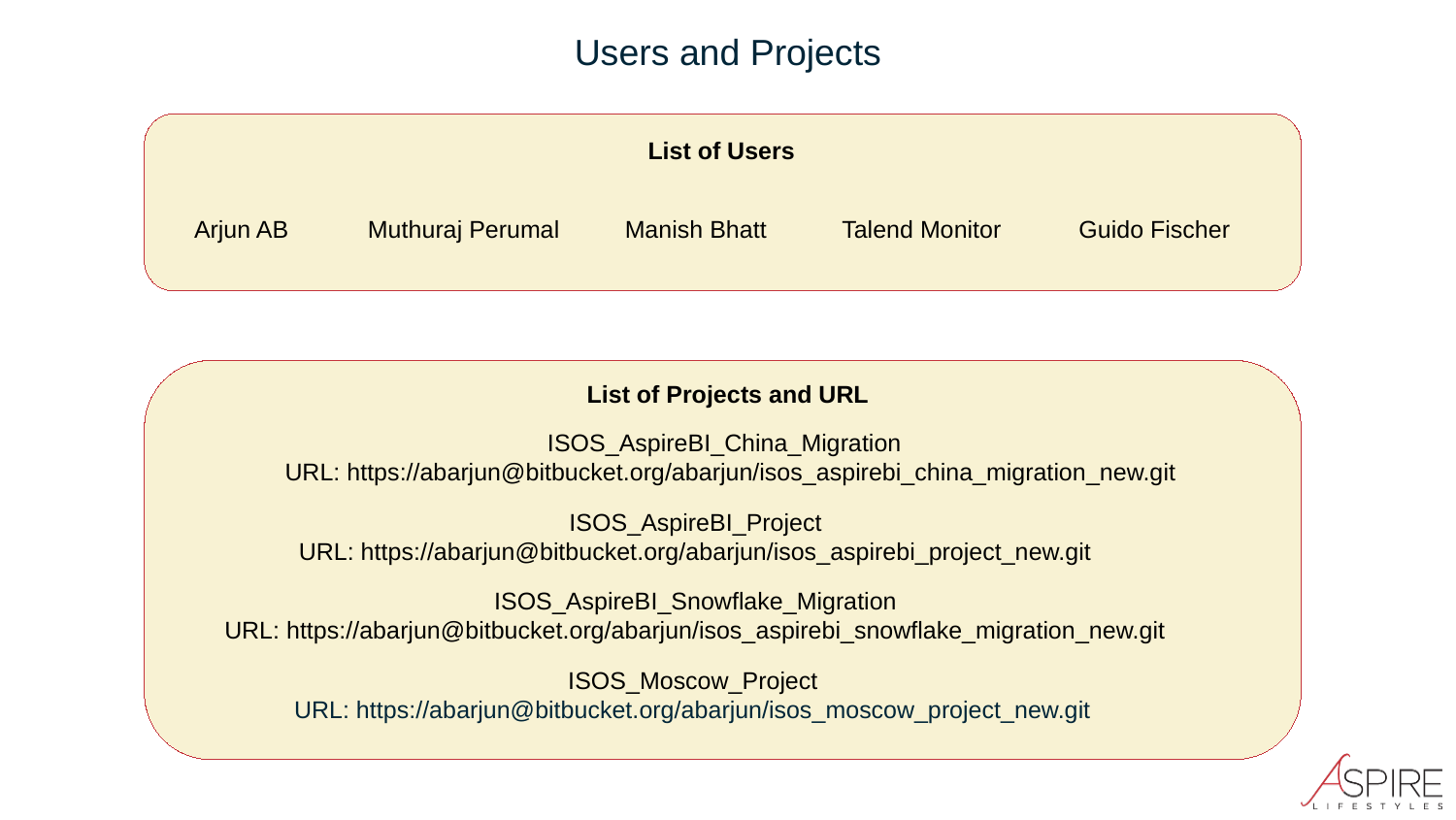

Users and Projects

List of Users
Arjun AB
Muthuraj Perumal
Manish Bhatt
Talend Monitor
Guido Fischer

List of Projects and URL
ISOS_AspireBI_China_Migration
 URL: https://abarjun@bitbucket.org/abarjun/isos_aspirebi_china_migration_new.git
ISOS_AspireBI_Project
URL: https://abarjun@bitbucket.org/abarjun/isos_aspirebi_project_new.git
ISOS_AspireBI_Snowflake_Migration
URL: https://abarjun@bitbucket.org/abarjun/isos_aspirebi_snowflake_migration_new.git
ISOS_Moscow_Project
URL: https://abarjun@bitbucket.org/abarjun/isos_moscow_project_new.git